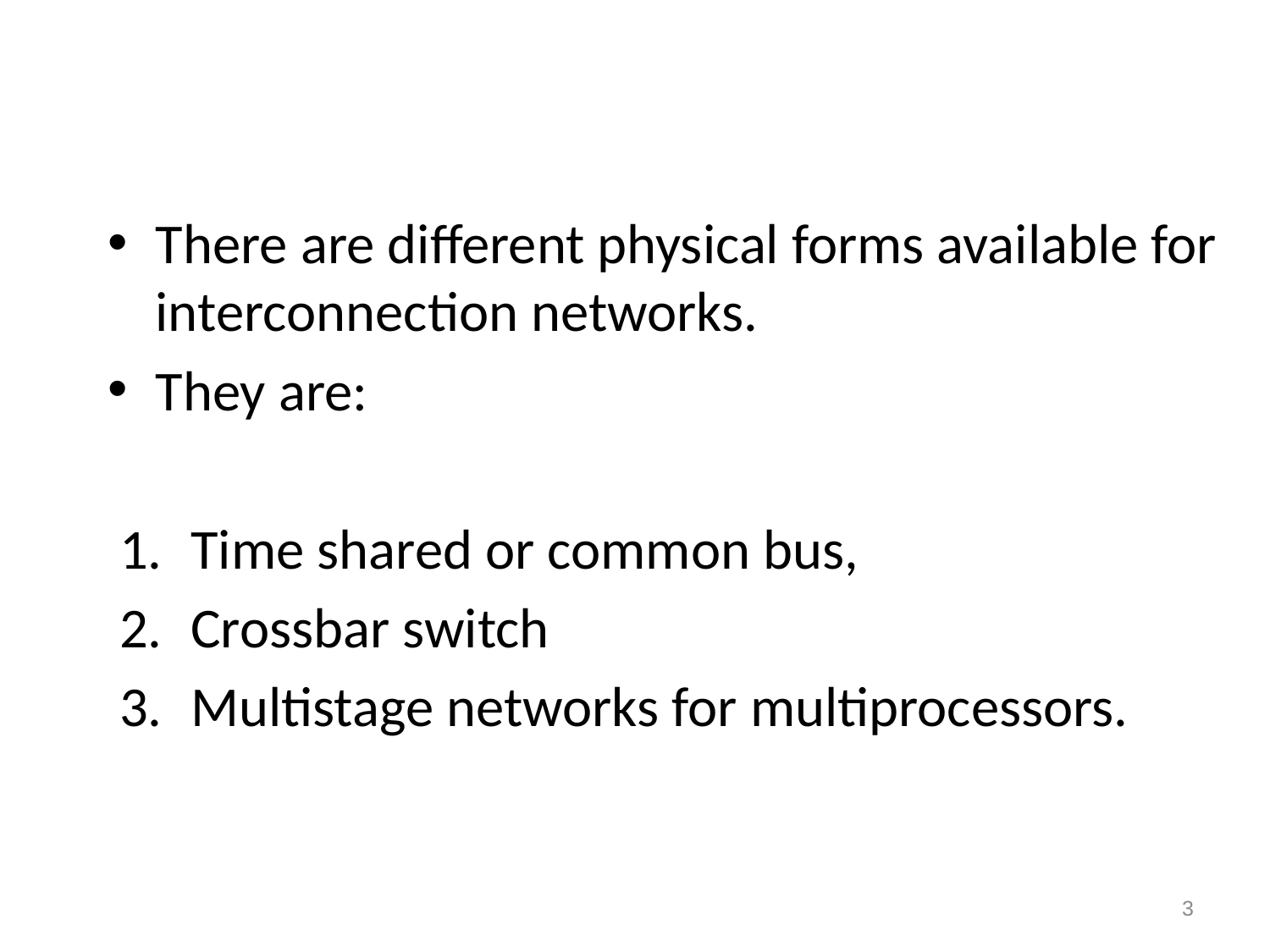

#
There are different physical forms available for interconnection networks.
They are:

Time shared or common bus,
Crossbar switch
Multistage networks for multiprocessors.

3